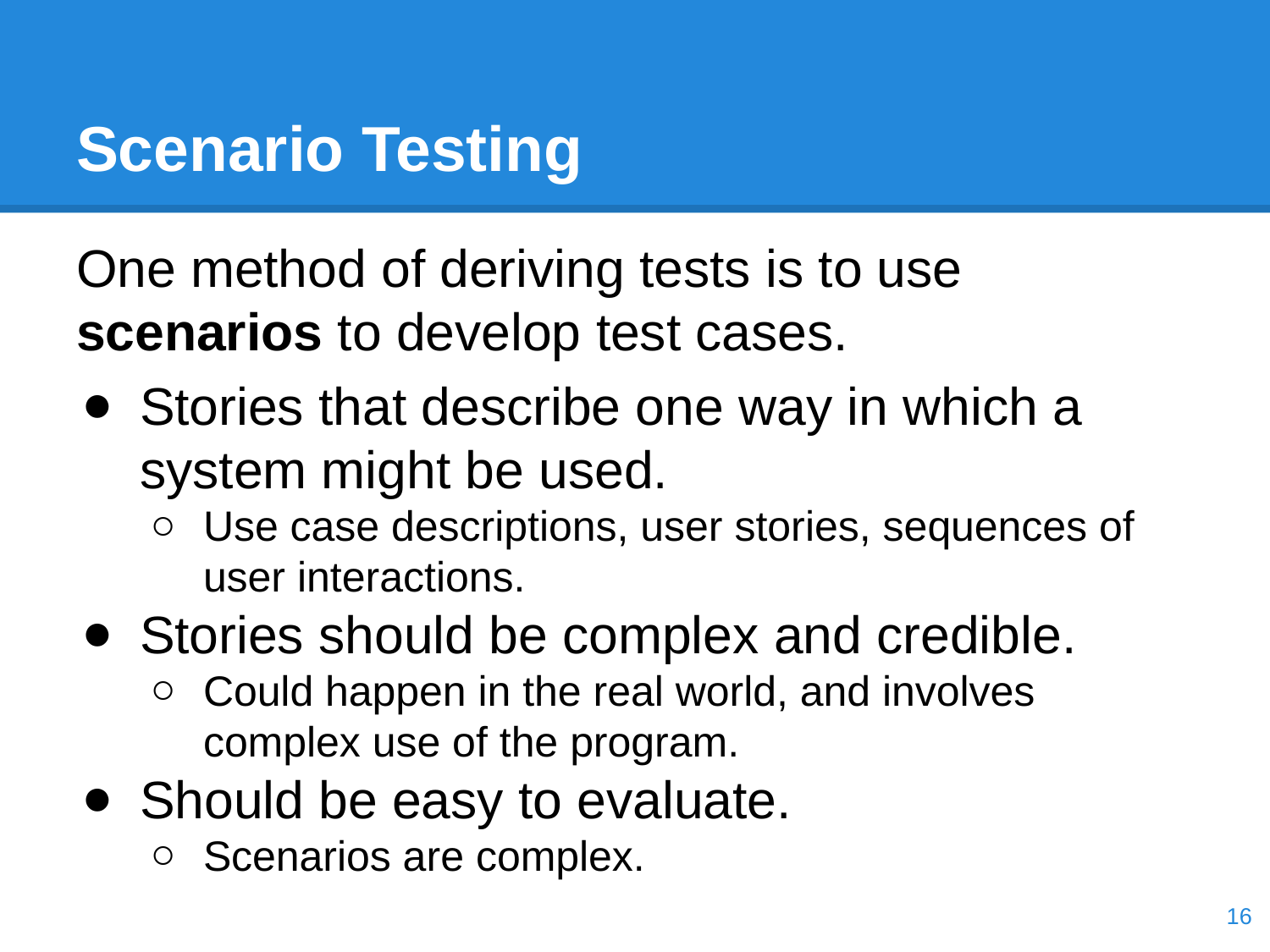

# Scenario Testing
One method of deriving tests is to use scenarios to develop test cases.
Stories that describe one way in which a system might be used.
Use case descriptions, user stories, sequences of user interactions.
Stories should be complex and credible.
Could happen in the real world, and involves complex use of the program.
Should be easy to evaluate.
Scenarios are complex.
16